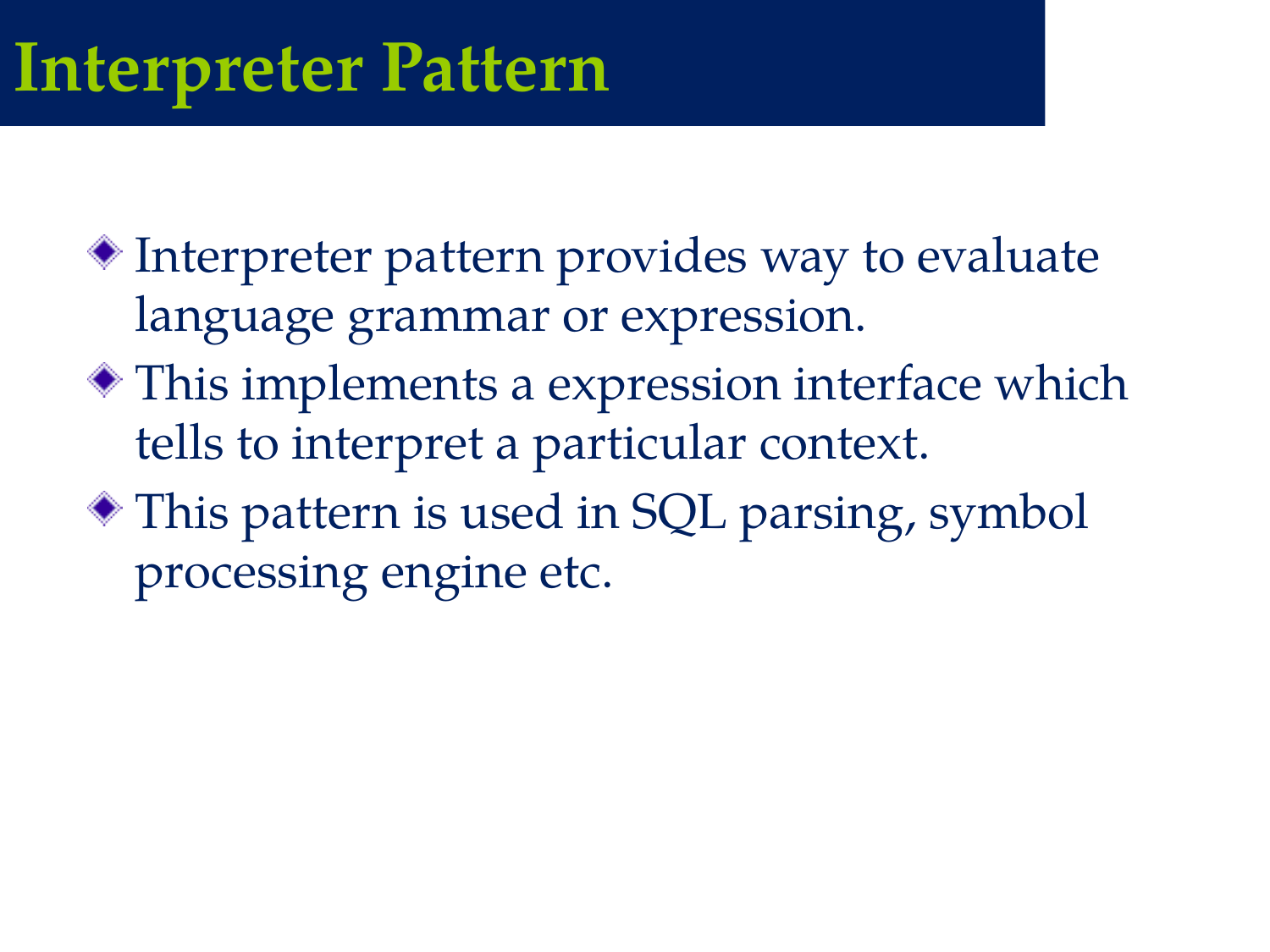

# Interpreter Pattern
Interpreter pattern provides way to evaluate language grammar or expression.
This implements a expression interface which tells to interpret a particular context.
This pattern is used in SQL parsing, symbol processing engine etc.